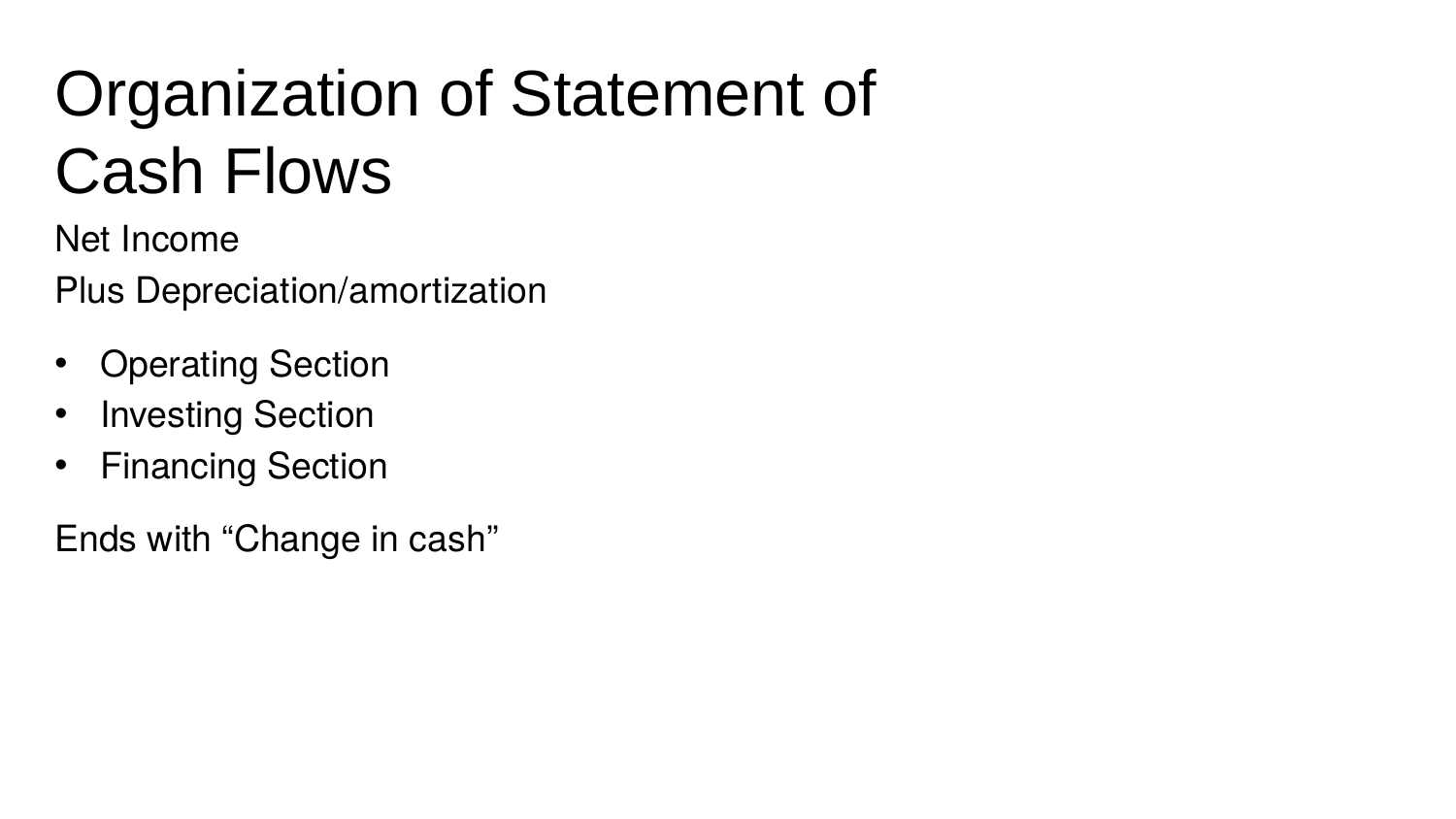

# Organization of Statement of Cash Flows
Net Income
Plus Depreciation/amortization

Operating Section
Investing Section
Financing Section

Ends with “Change in cash”